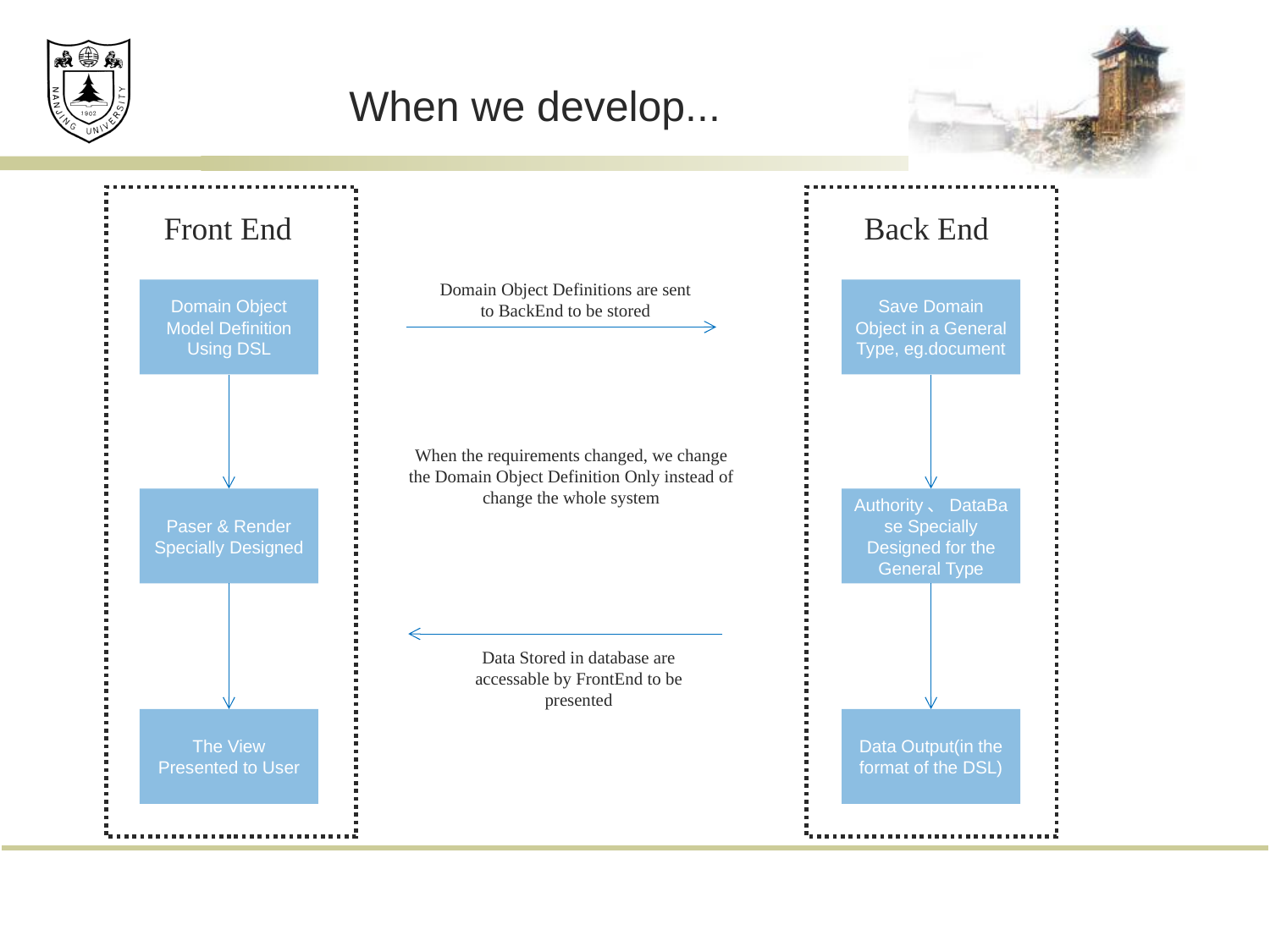

# When we develop...

Front End
Back End
Domain Object Definitions are sent to BackEnd to be stored
Domain Object Model Definition Using DSL
Save Domain Object in a General Type, eg.document
When the requirements changed, we change the Domain Object Definition Only instead of change the whole system
Paser & Render Specially Designed
Authority、DataBase Specially Designed for the General Type
Data Stored in database are accessable by FrontEnd to be presented
The View Presented to User
Data Output(in the format of the DSL)